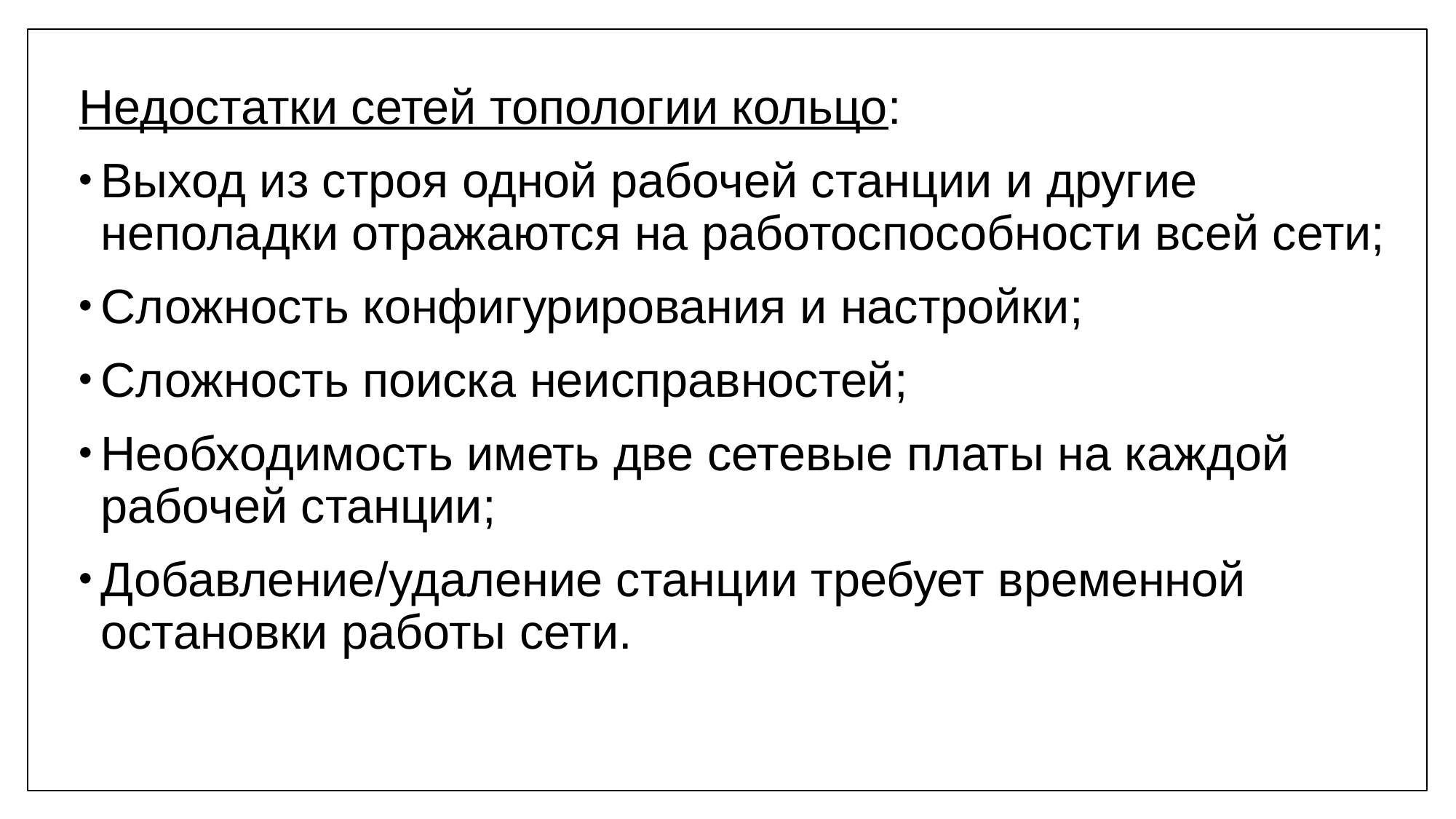

Недостатки сетей топологии кольцо:
Выход из строя одной рабочей станции и другие неполадки отражаются на работоспособности всей сети;
Сложность конфигурирования и настройки;
Сложность поиска неисправностей;
Необходимость иметь две сетевые платы на каждой рабочей станции;
Добавление/удаление станции требует временной остановки работы сети.